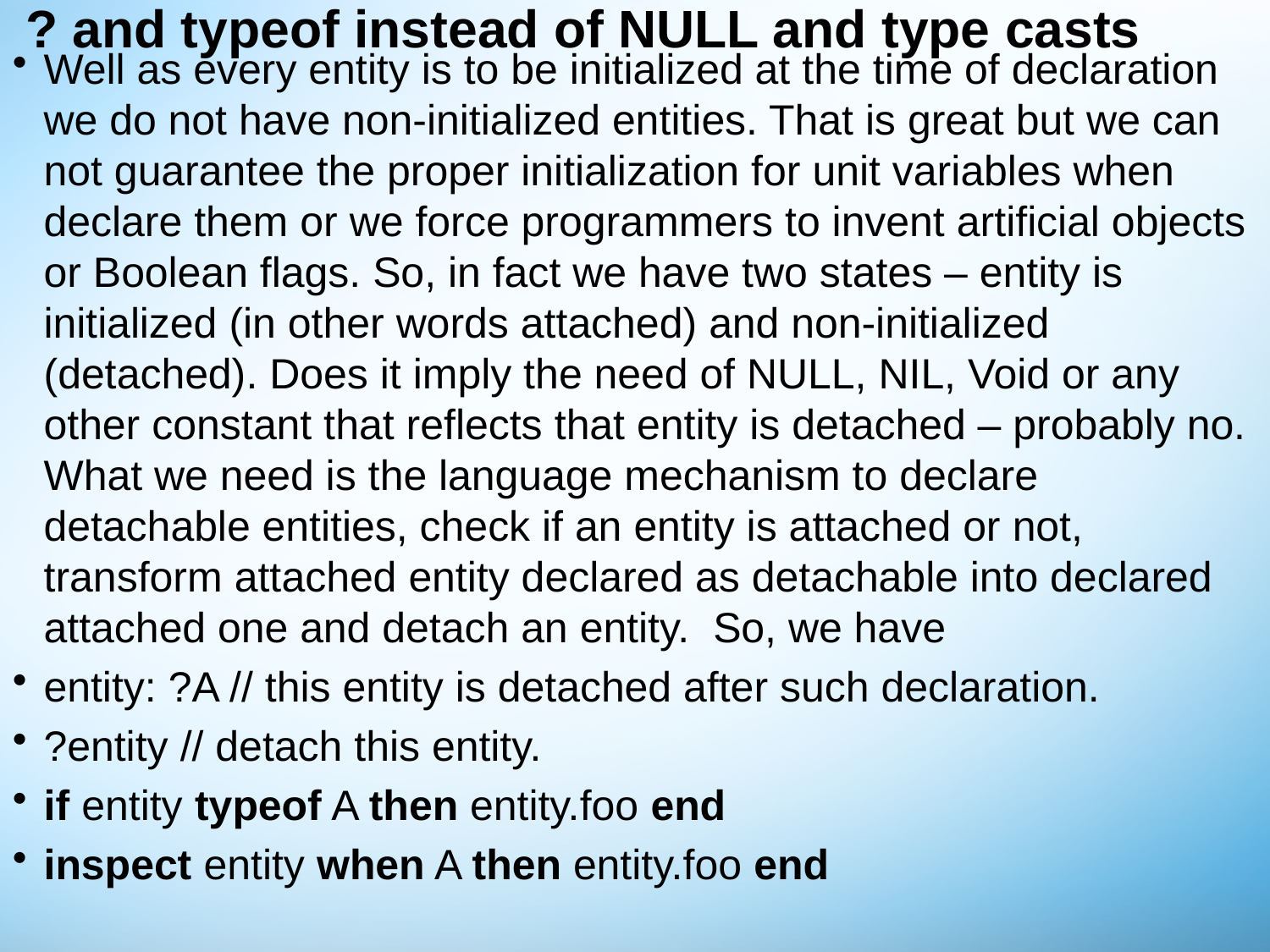

# ? and typeof instead of NULL and type casts
Well as every entity is to be initialized at the time of declaration we do not have non-initialized entities. That is great but we can not guarantee the proper initialization for unit variables when declare them or we force programmers to invent artificial objects or Boolean flags. So, in fact we have two states – entity is initialized (in other words attached) and non-initialized (detached). Does it imply the need of NULL, NIL, Void or any other constant that reflects that entity is detached – probably no. What we need is the language mechanism to declare detachable entities, check if an entity is attached or not, transform attached entity declared as detachable into declared attached one and detach an entity.  So, we have
entity: ?A // this entity is detached after such declaration.
?entity // detach this entity.
if entity typeof A then entity.foo end
inspect entity when A then entity.foo end